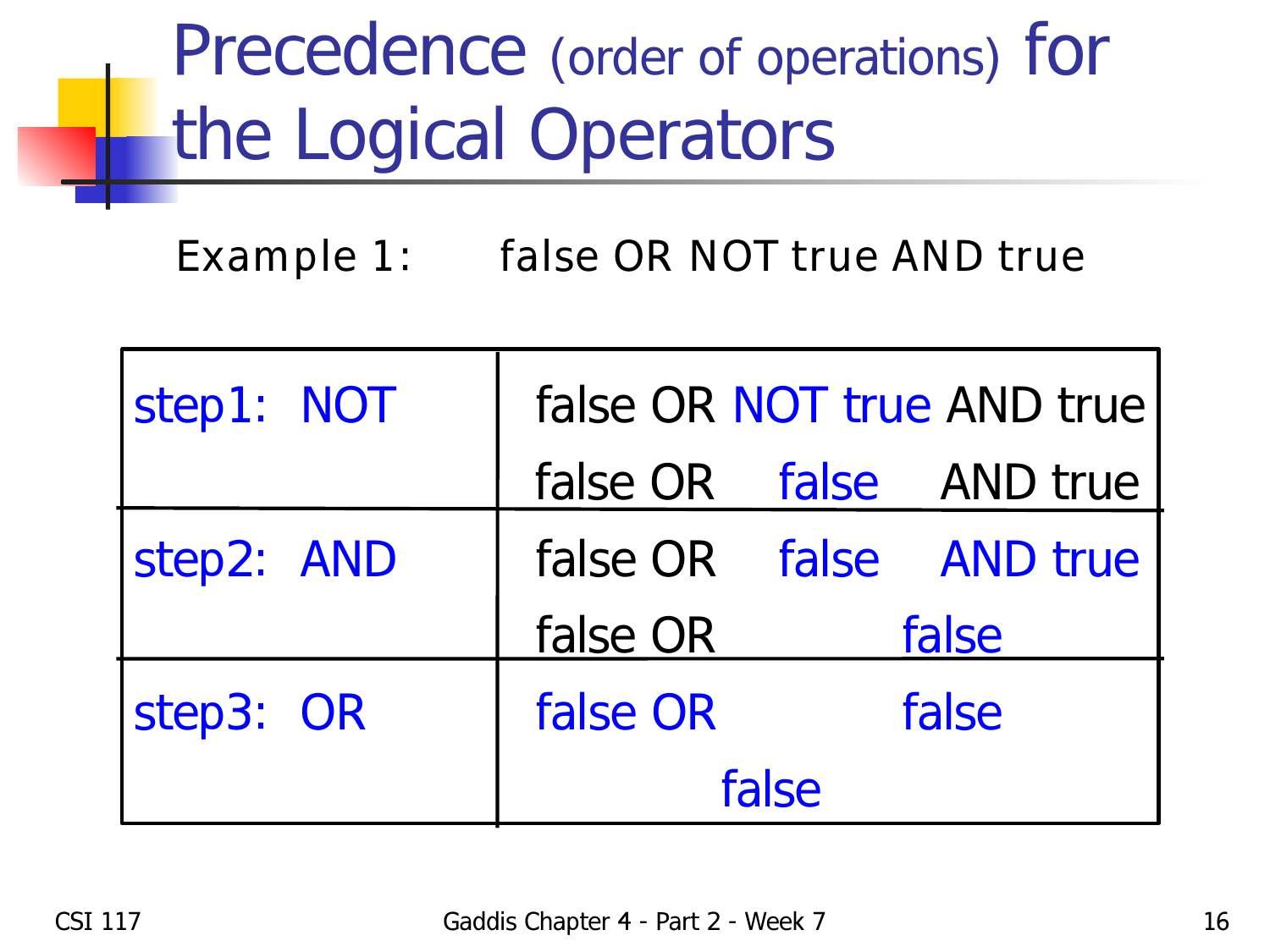

# Precedence (order of operations) for the Logical Operators
Example 1:       false OR NOT true AND true

step1:  NOT         false OR NOT true AND true
                          false OR    false    AND true
step2:  AND         false OR    false    AND true
                          false OR            false
step3:  OR           false OR            false
                                      false
CSI 117
Gaddis Chapter 4 - Part 2 - Week 7
16